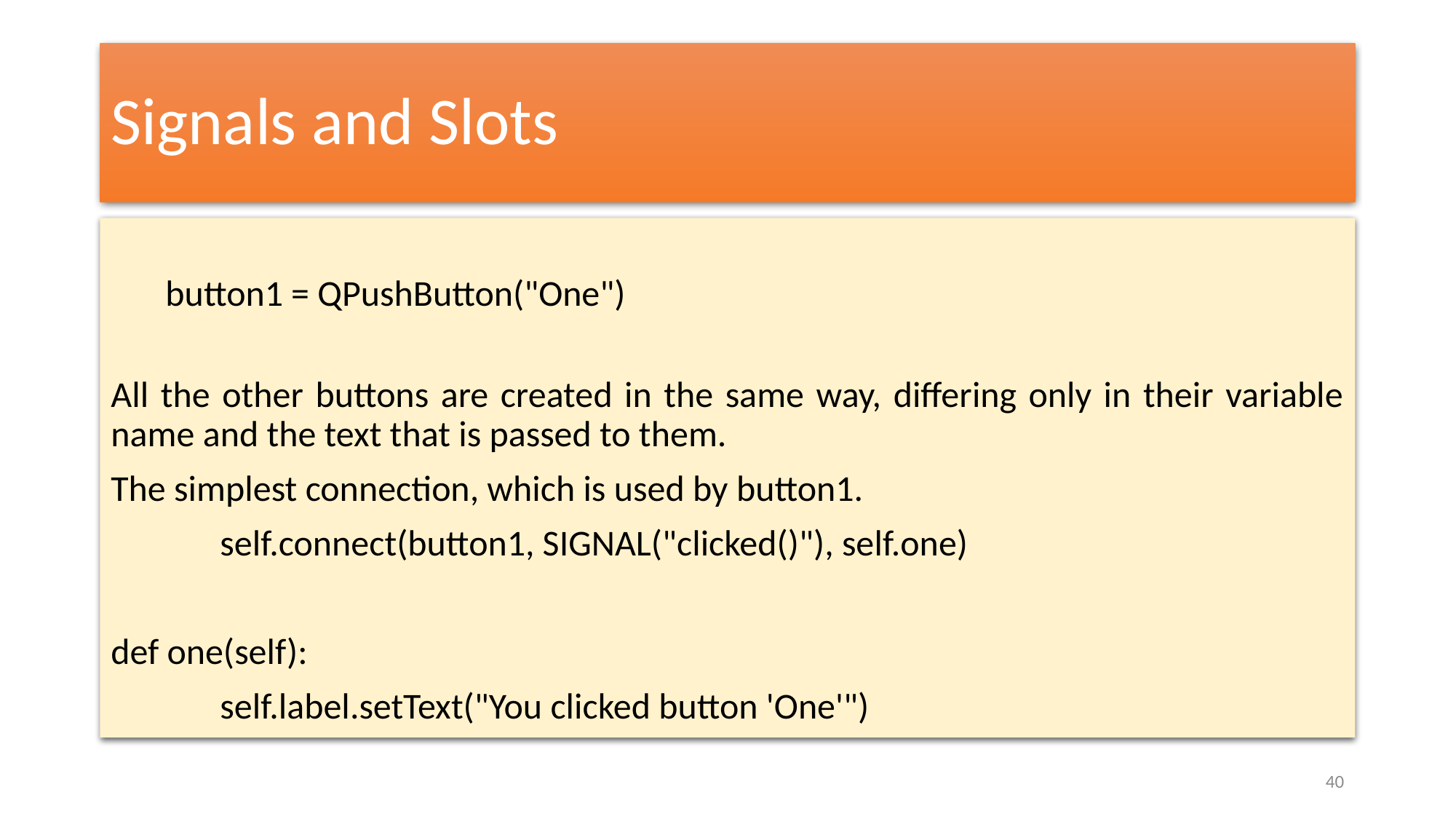

# Signals and Slots

button1 = QPushButton("One")

All the other buttons are created in the same way, differing only in their variable name and the text that is passed to them.
The simplest connection, which is used by button1.
	self.connect(button1, SIGNAL("clicked()"), self.one)

def one(self):
	self.label.setText("You clicked button 'One'")
40